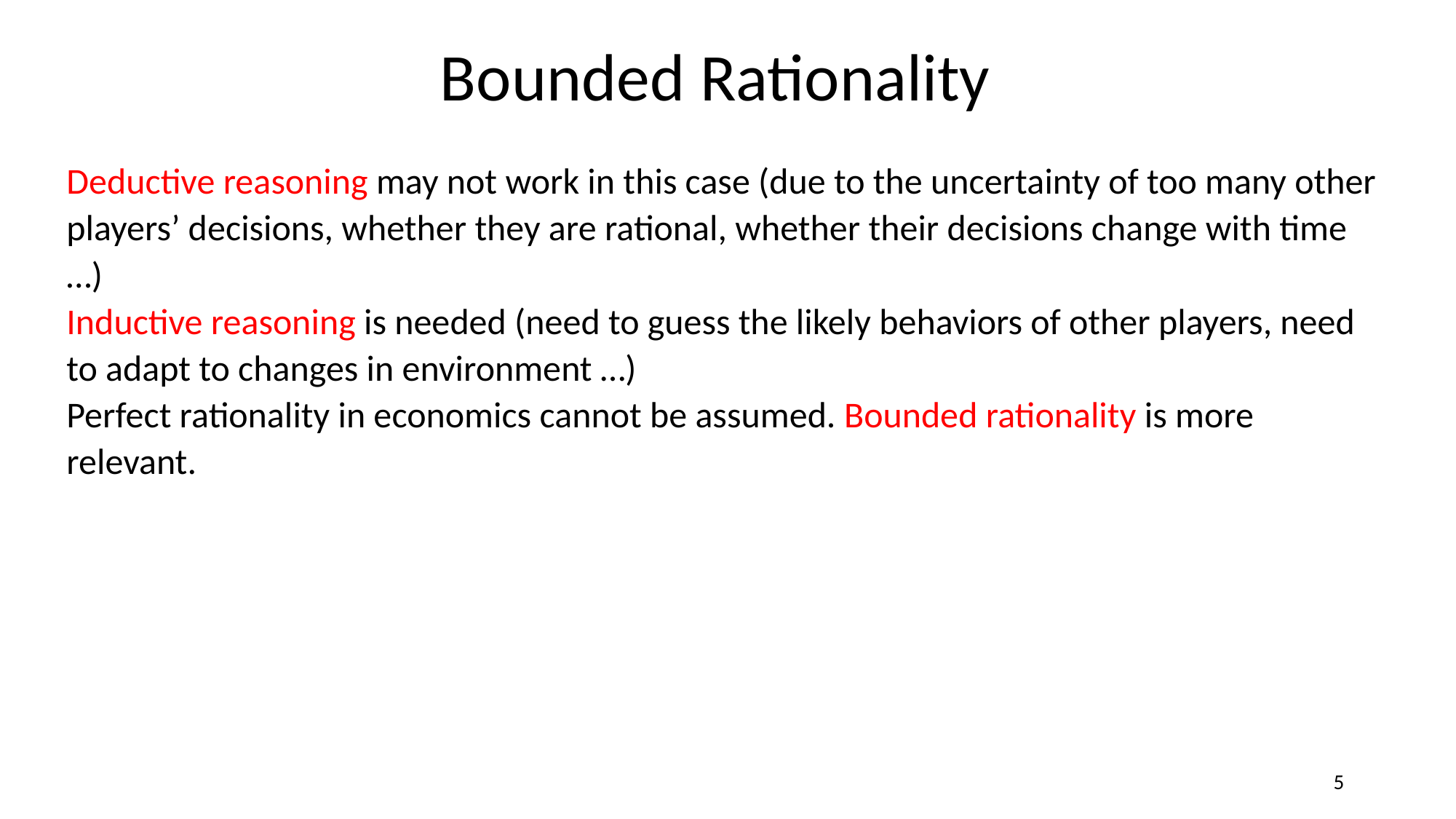

# Bounded Rationality
Deductive reasoning may not work in this case (due to the uncertainty of too many other players’ decisions, whether they are rational, whether their decisions change with time …)
Inductive reasoning is needed (need to guess the likely behaviors of other players, need to adapt to changes in environment …)
Perfect rationality in economics cannot be assumed. Bounded rationality is more relevant.

5